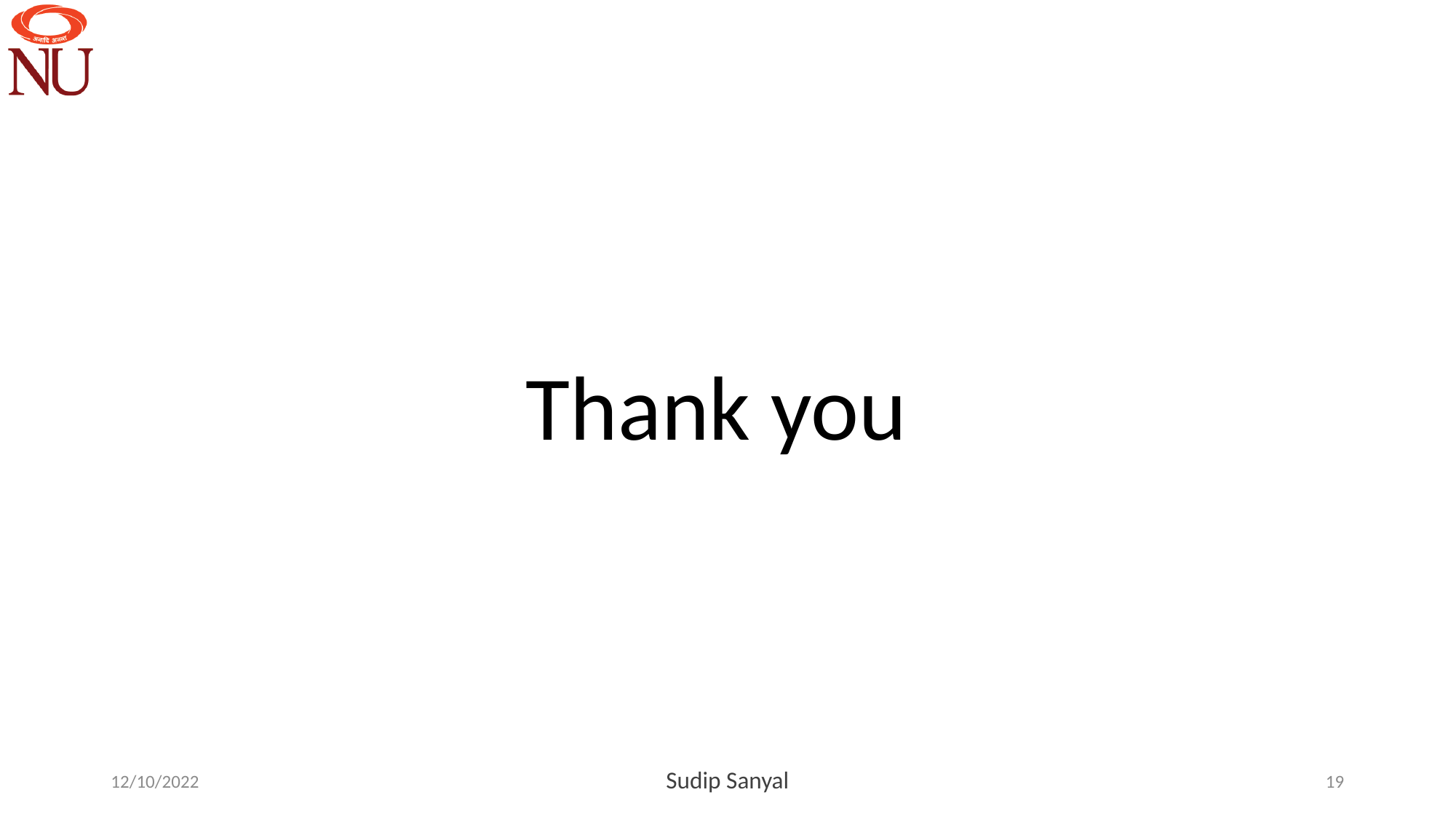

# Thank you
12/10/2022
Sudip Sanyal
19